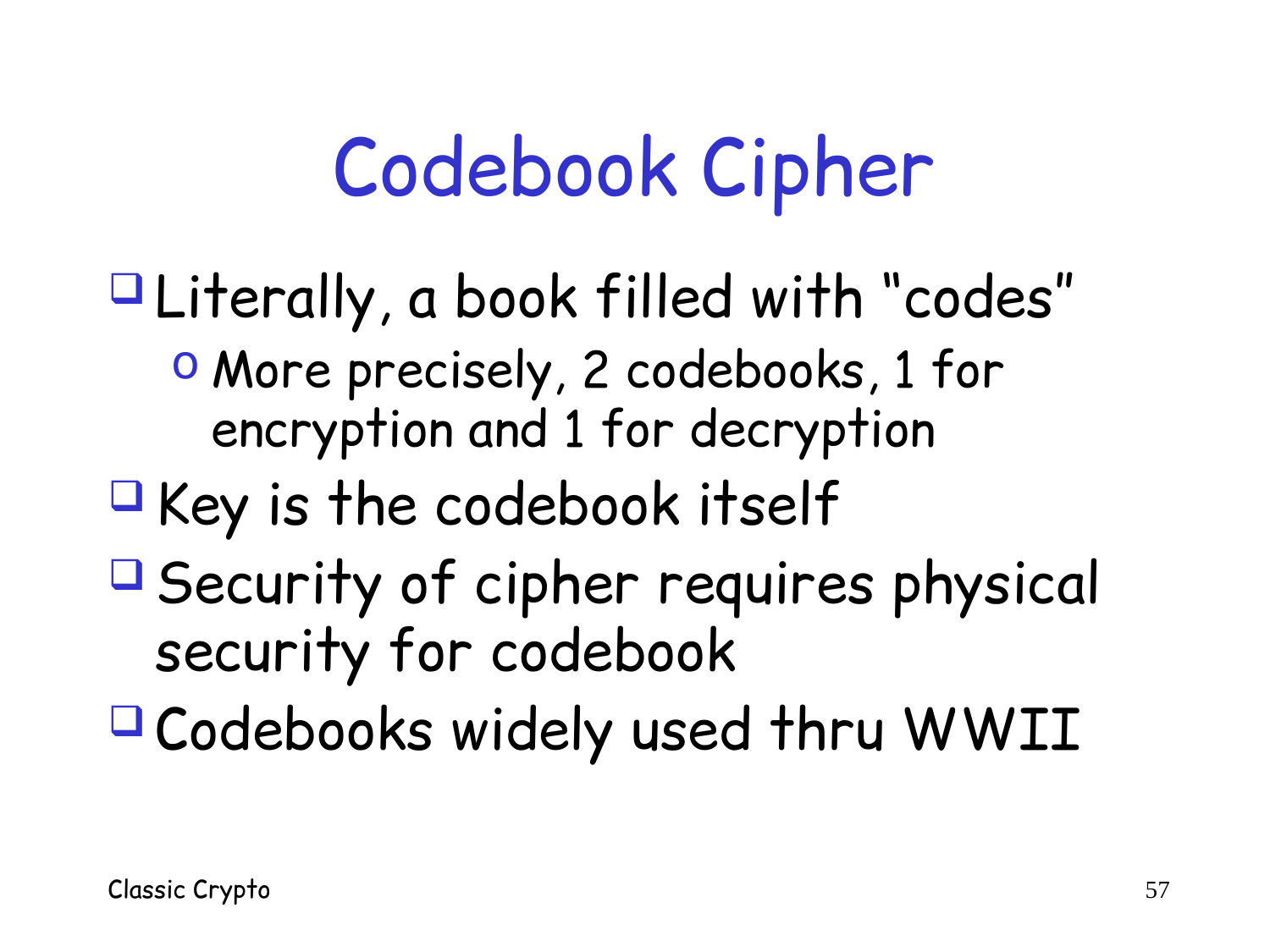

# Codebook Cipher
Literally, a book filled with “codes”
More precisely, 2 codebooks, 1 for encryption and 1 for decryption
Key is the codebook itself
Security of cipher requires physical security for codebook
Codebooks widely used thru WWII
Classic Crypto                                                                                                                      57